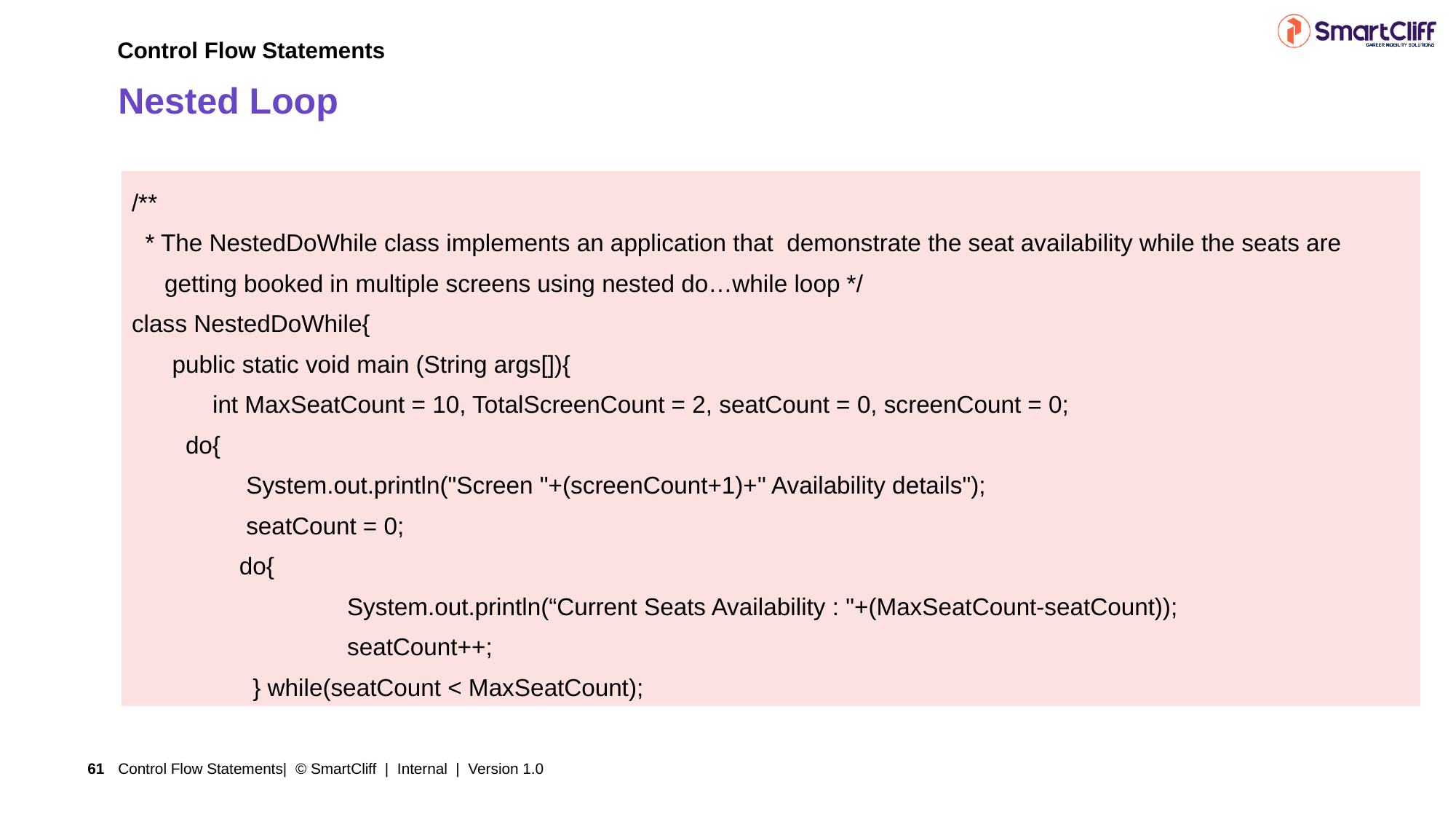

Control Flow Statements
# Nested Loop
| /\*\*   \* The NestedDoWhile class implements an application that demonstrate the seat availability while the seats are getting booked in multiple screens using nested do…while loop \*/ class NestedDoWhile{ public static void main (String args[]){ int MaxSeatCount = 10, TotalScreenCount = 2, seatCount = 0, screenCount = 0; do{ System.out.println("Screen "+(screenCount+1)+" Availability details"); seatCount = 0; do{ System.out.println(“Current Seats Availability : "+(MaxSeatCount-seatCount)); seatCount++; } while(seatCount < MaxSeatCount); |
| --- |

Control Flow Statements|  © SmartCliff  |  Internal  |  Version 1.0
61